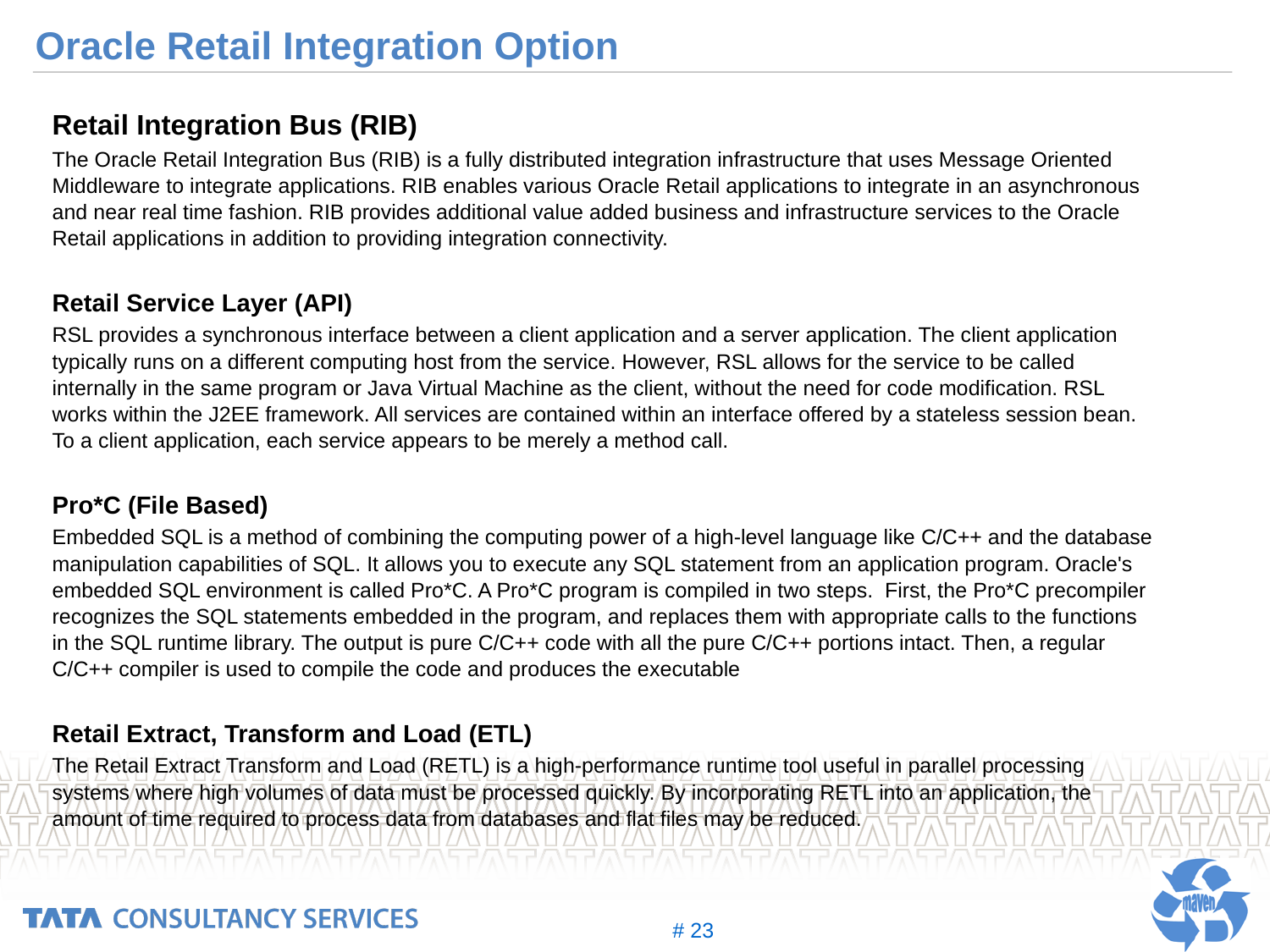

# Oracle Retail Integration Option
Retail Integration Bus (RIB)
The Oracle Retail Integration Bus (RIB) is a fully distributed integration infrastructure that uses Message Oriented Middleware to integrate applications. RIB enables various Oracle Retail applications to integrate in an asynchronous and near real time fashion. RIB provides additional value added business and infrastructure services to the Oracle Retail applications in addition to providing integration connectivity.

Retail Service Layer (API)
RSL provides a synchronous interface between a client application and a server application. The client application typically runs on a different computing host from the service. However, RSL allows for the service to be called internally in the same program or Java Virtual Machine as the client, without the need for code modification. RSL works within the J2EE framework. All services are contained within an interface offered by a stateless session bean. To a client application, each service appears to be merely a method call.

Pro*C (File Based)
Embedded SQL is a method of combining the computing power of a high-level language like C/C++ and the database manipulation capabilities of SQL. It allows you to execute any SQL statement from an application program. Oracle's embedded SQL environment is called Pro*C. A Pro*C program is compiled in two steps.  First, the Pro*C precompiler recognizes the SQL statements embedded in the program, and replaces them with appropriate calls to the functions in the SQL runtime library. The output is pure C/C++ code with all the pure C/C++ portions intact. Then, a regular C/C++ compiler is used to compile the code and produces the executable

Retail Extract, Transform and Load (ETL)
The Retail Extract Transform and Load (RETL) is a high-performance runtime tool useful in parallel processing systems where high volumes of data must be processed quickly. By incorporating RETL into an application, the amount of time required to process data from databases and flat files may be reduced.